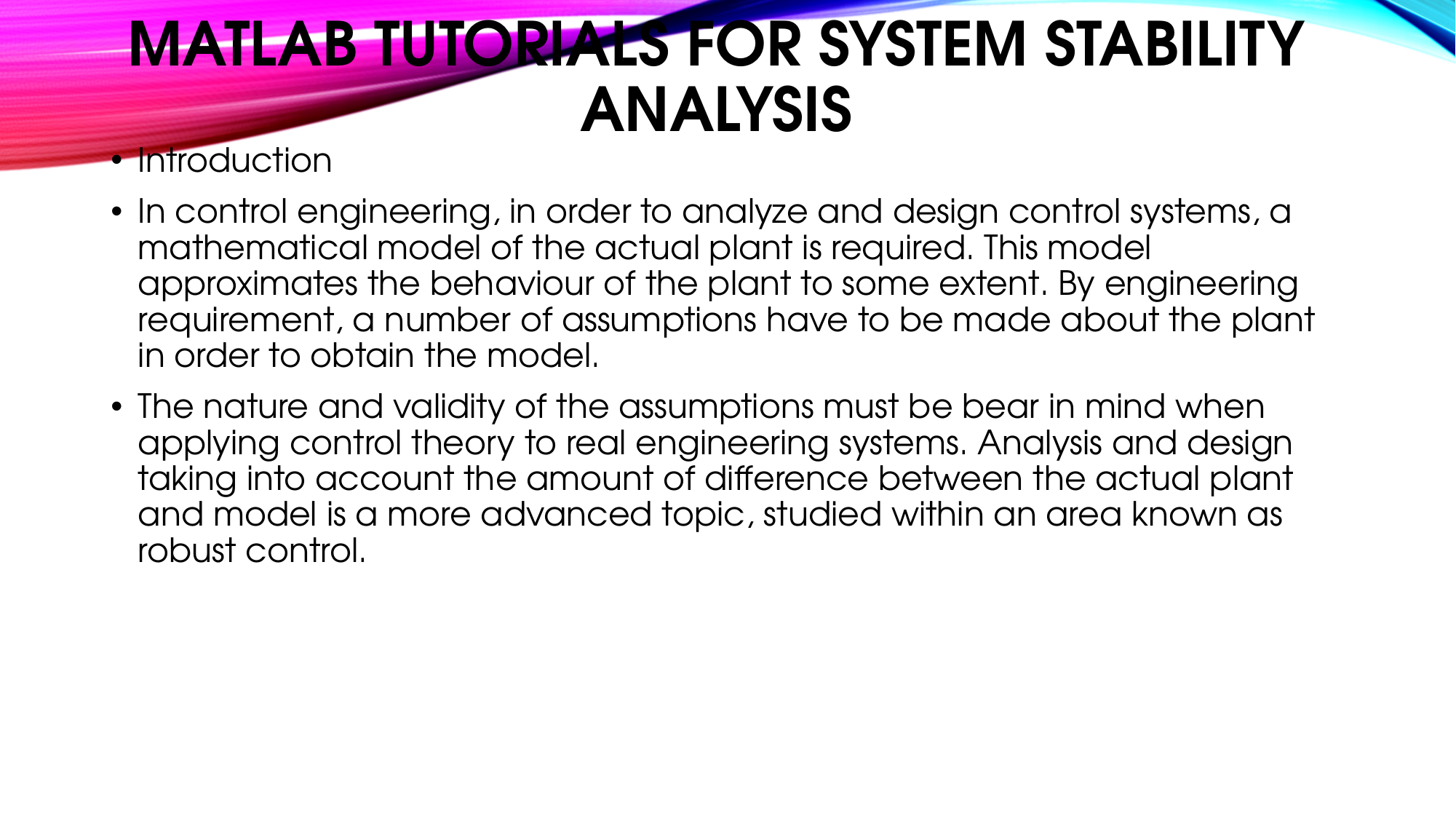

# Matlab Tutorials For System Stability Analysis
Introduction
In control engineering, in order to analyze and design control systems, a mathematical model of the actual plant is required. This model approximates the behaviour of the plant to some extent. By engineering requirement, a number of assumptions have to be made about the plant in order to obtain the model.
The nature and validity of the assumptions must be bear in mind when applying control theory to real engineering systems. Analysis and design taking into account the amount of difference between the actual plant and model is a more advanced topic, studied within an area known as robust control.